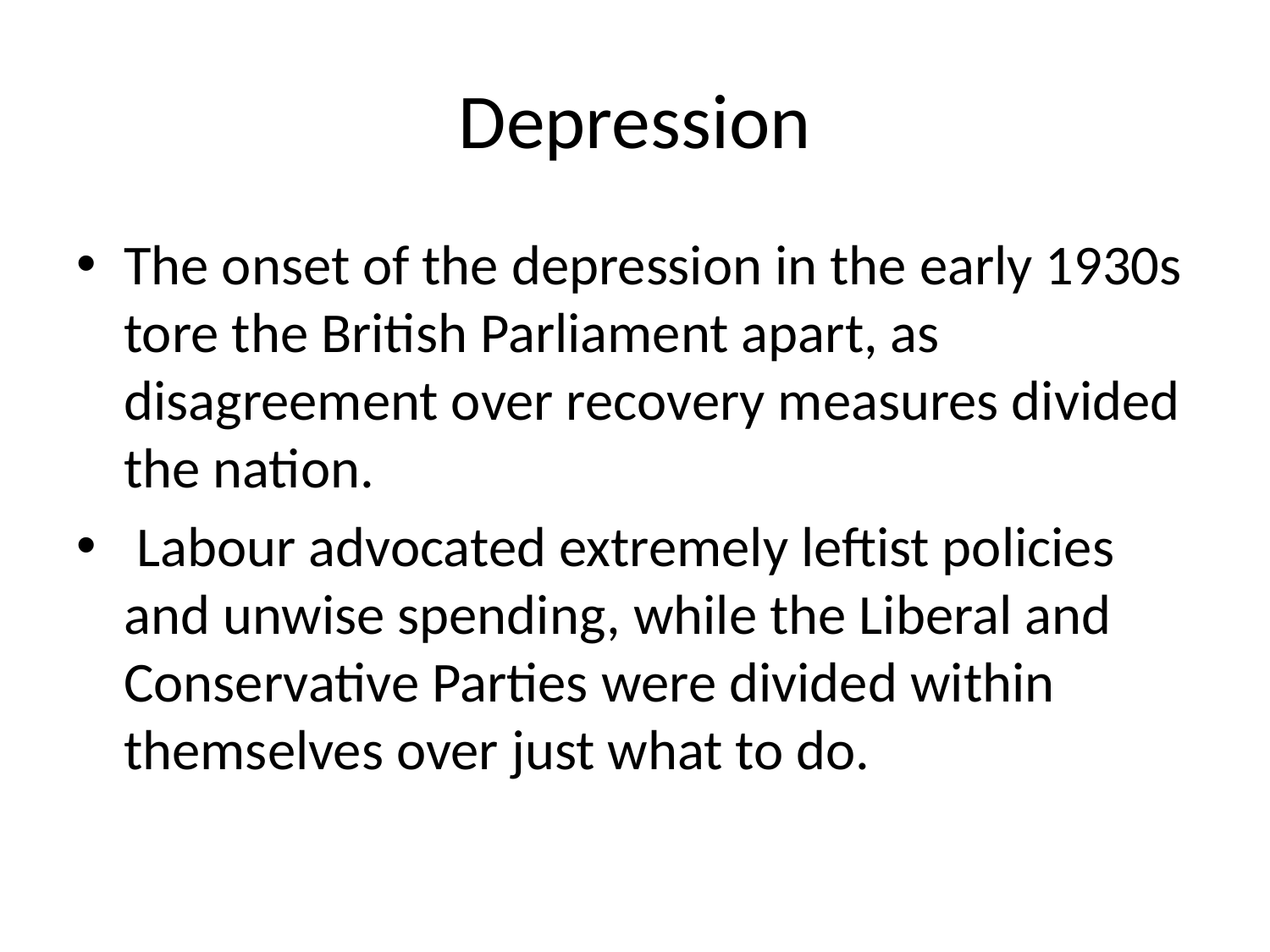

# Depression
The onset of the depression in the early 1930s tore the British Parliament apart, as disagreement over recovery measures divided the nation.
 Labour advocated extremely leftist policies and unwise spending, while the Liberal and Conservative Parties were divided within themselves over just what to do.